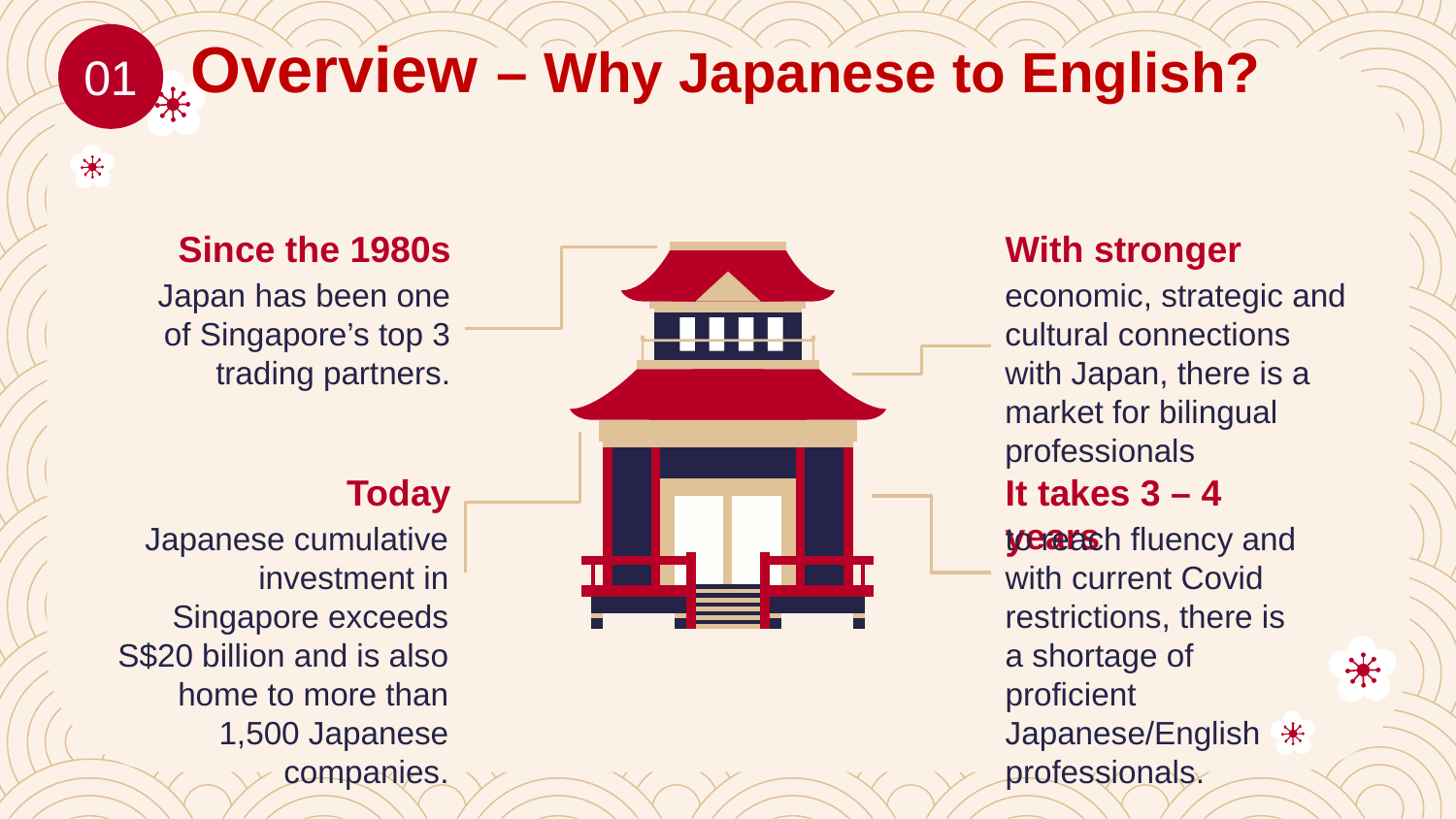

Overview – Why Japanese to English?
01
Since the 1980s
With stronger

Japan has been one of Singapore’s top 3 trading partners.
economic, strategic and cultural connections with Japan, there is a market for bilingual professionals
Today
It takes 3 – 4 years
Japanese cumulative investment in Singapore exceeds S$20 billion and is also home to more than 1,500 Japanese companies.
to reach fluency and with current Covid restrictions, there is a shortage of proficient Japanese/English professionals.